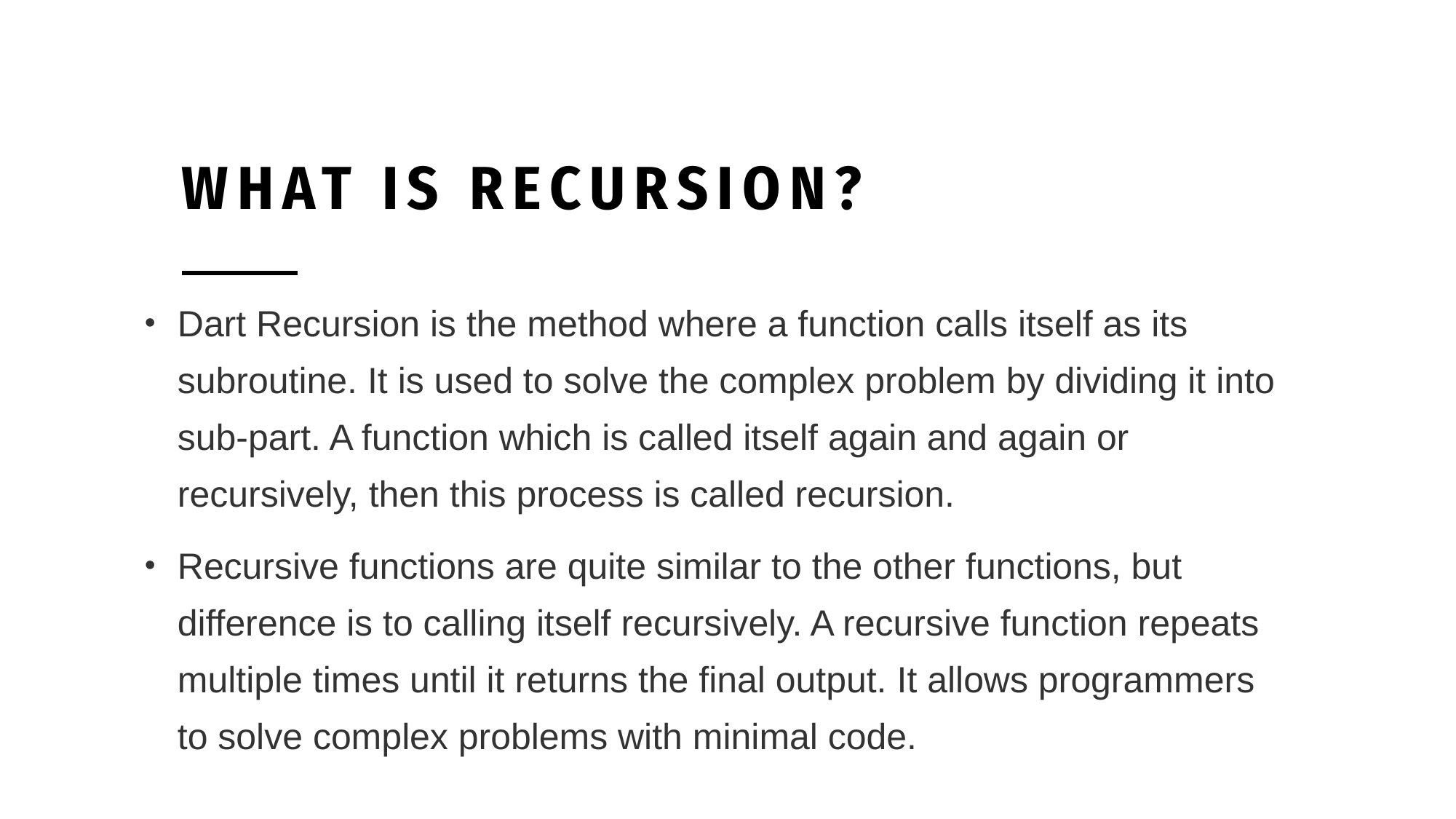

# What is Recursion?
Dart Recursion is the method where a function calls itself as its subroutine. It is used to solve the complex problem by dividing it into sub-part. A function which is called itself again and again or recursively, then this process is called recursion.
Recursive functions are quite similar to the other functions, but difference is to calling itself recursively. A recursive function repeats multiple times until it returns the final output. It allows programmers to solve complex problems with minimal code.